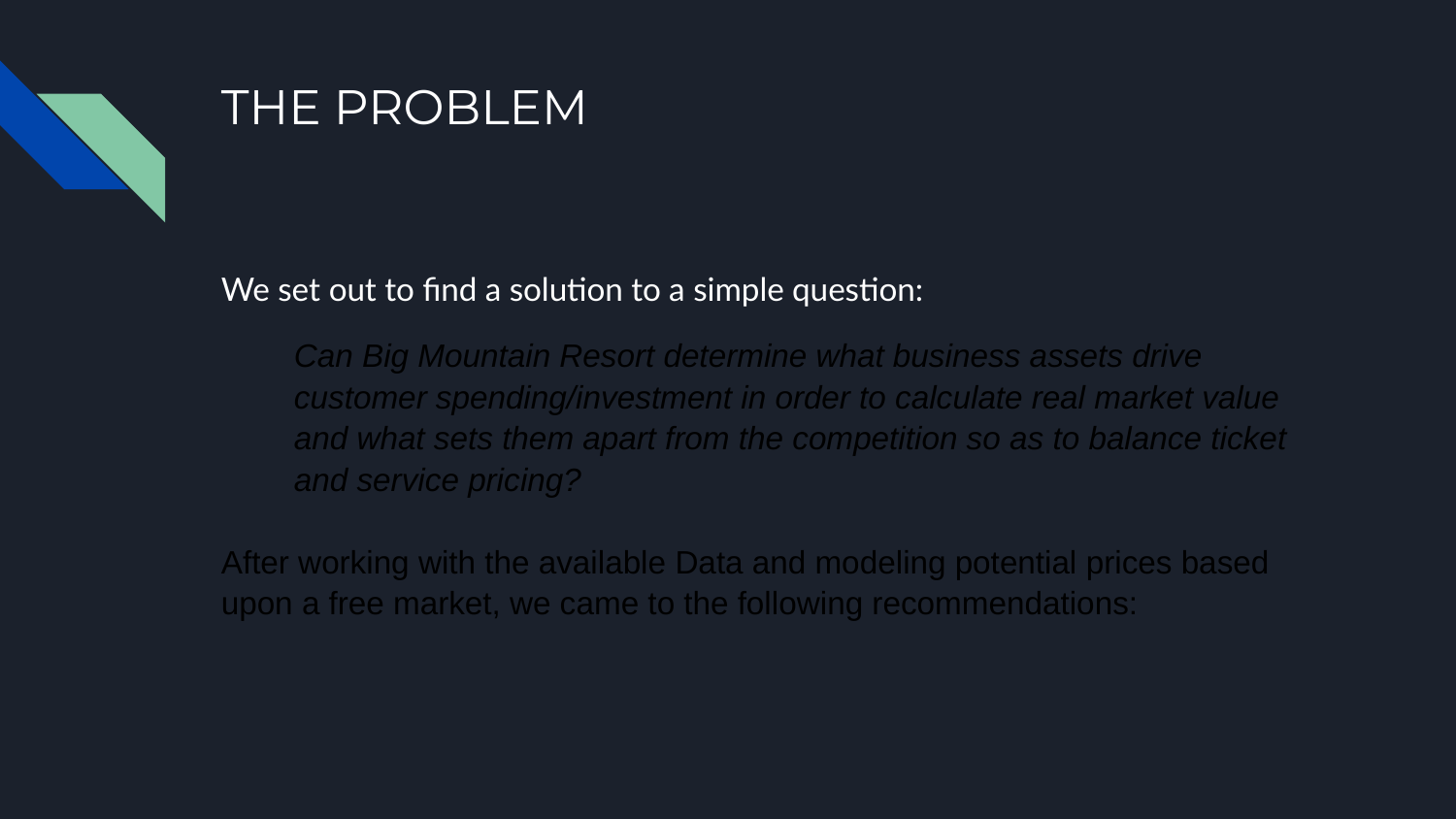

# THE PROBLEM
We set out to find a solution to a simple question:
Can Big Mountain Resort determine what business assets drive customer spending/investment in order to calculate real market value and what sets them apart from the competition so as to balance ticket and service pricing?

After working with the available Data and modeling potential prices based upon a free market, we came to the following recommendations: